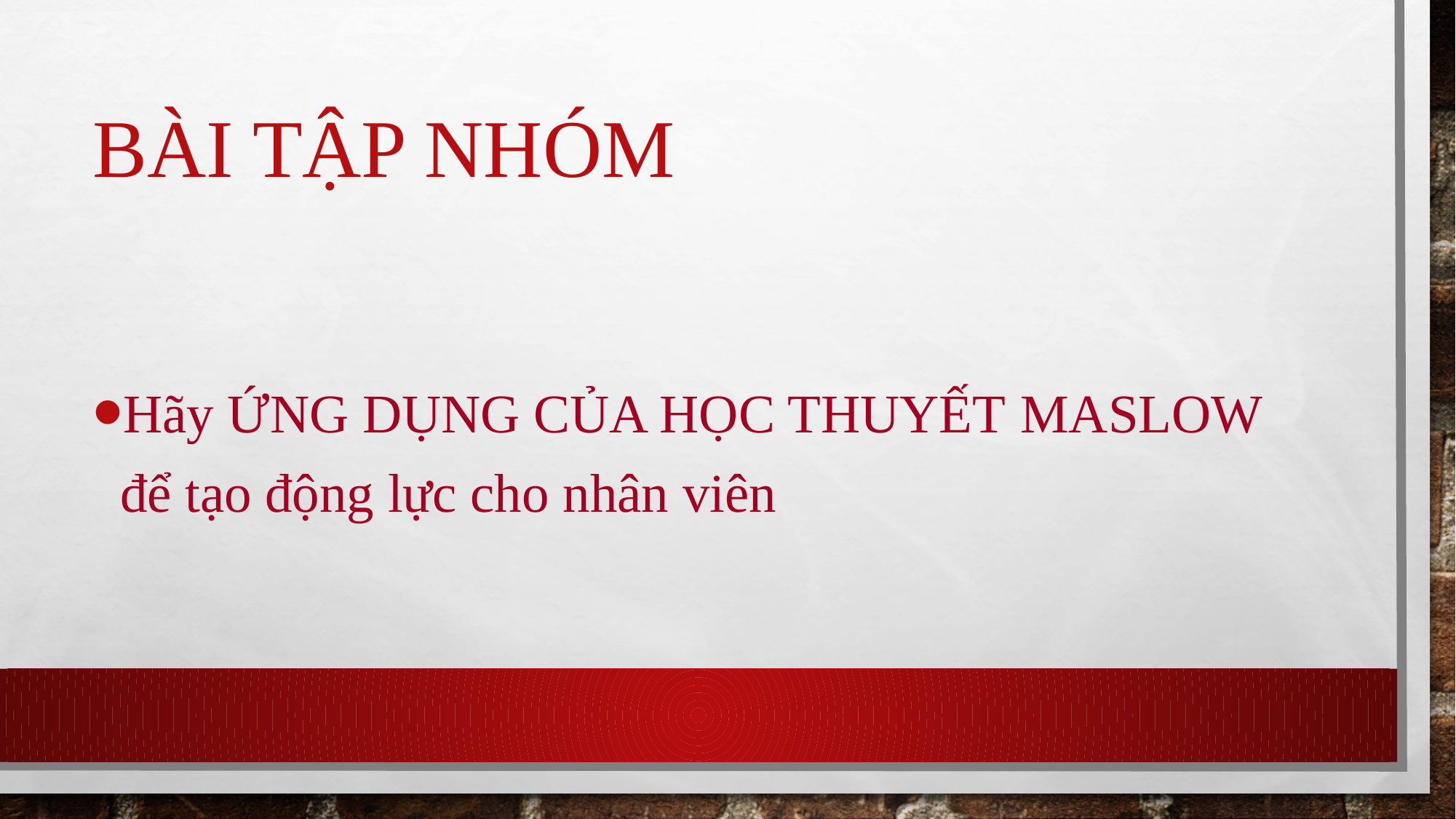

# Bài tập nhóm
Hãy ỨNG DỤNG CỦA HỌC THUYẾT MASLOW để tạo động lực cho nhân viên